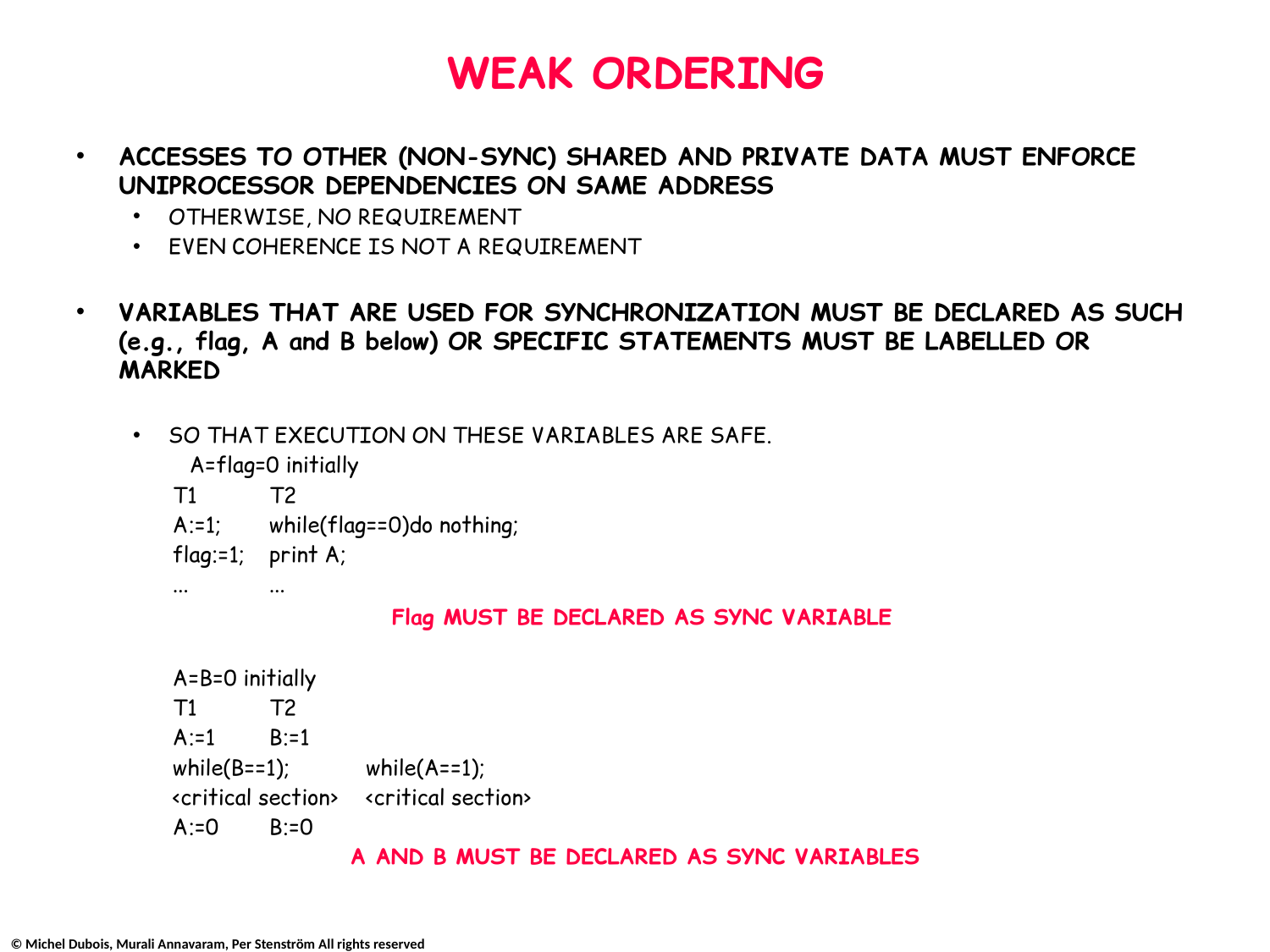

# WEAK ORDERING
ACCESSES TO OTHER (NON-SYNC) SHARED AND PRIVATE DATA MUST ENFORCE UNIPROCESSOR DEPENDENCIES ON SAME ADDRESS
OTHERWISE, NO REQUIREMENT
EVEN COHERENCE IS NOT A REQUIREMENT

VARIABLES THAT ARE USED FOR SYNCHRONIZATION MUST BE DECLARED AS SUCH (e.g., flag, A and B below) OR SPECIFIC STATEMENTS MUST BE LABELLED OR MARKED

SO THAT EXECUTION ON THESE VARIABLES ARE SAFE.
A=flag=0 initially
		T1							T2
		A:=1;							while(flag==0)do nothing;
		flag:=1;						print A;
		...							...
	Flag MUST BE DECLARED AS SYNC VARIABLE

		A=B=0 initially
		T1							T2
		A:=1							B:=1
		while(B==1);					while(A==1);
		<critical section>				<critical section>
		A:=0							B:=0
A AND B MUST BE DECLARED AS SYNC VARIABLES